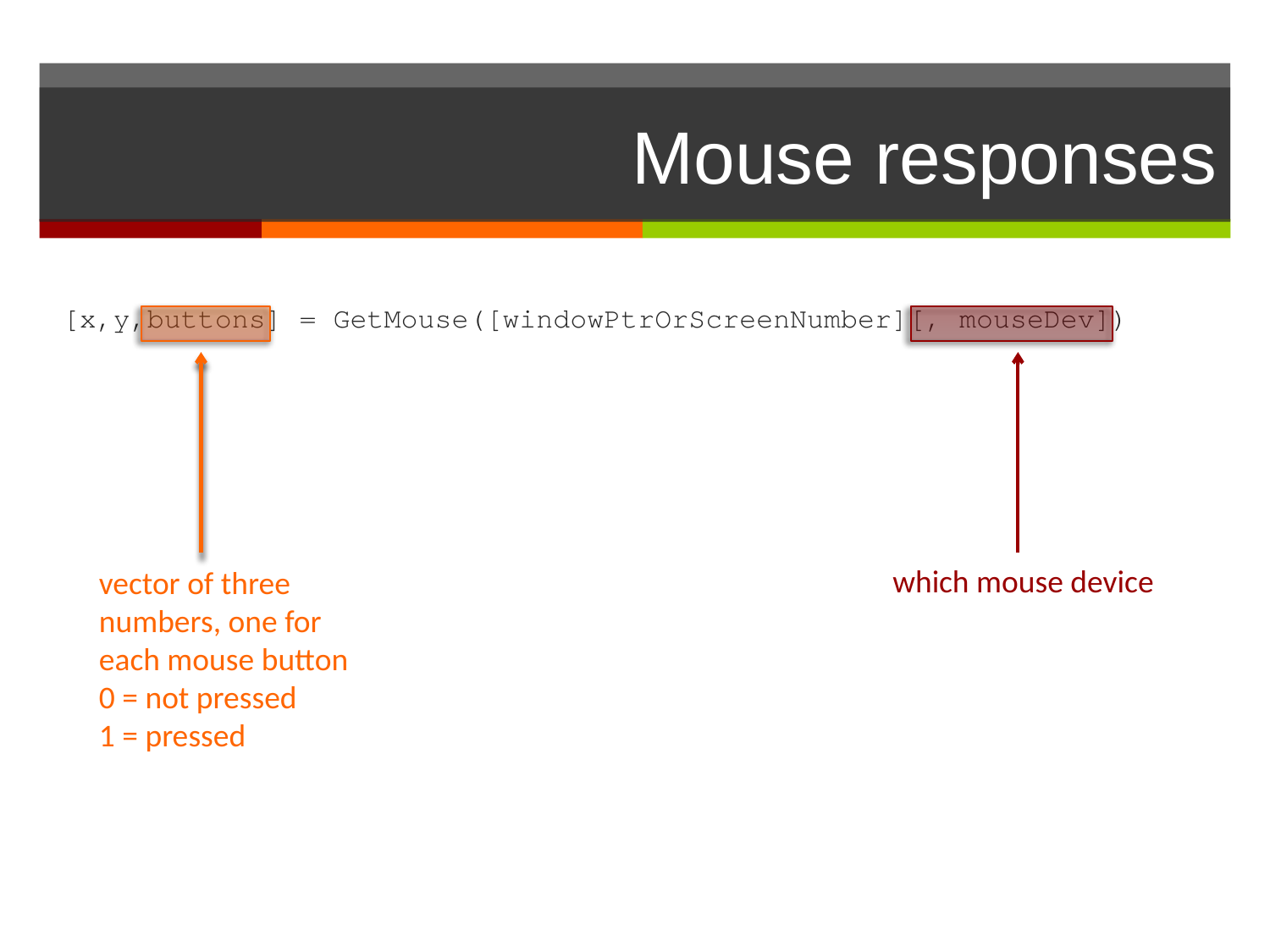

# Mouse responses
[x,y,buttons] = GetMouse([windowPtrOrScreenNumber][, mouseDev])

which mouse device
vector of three numbers, one for each mouse button
0 = not pressed
1 = pressed